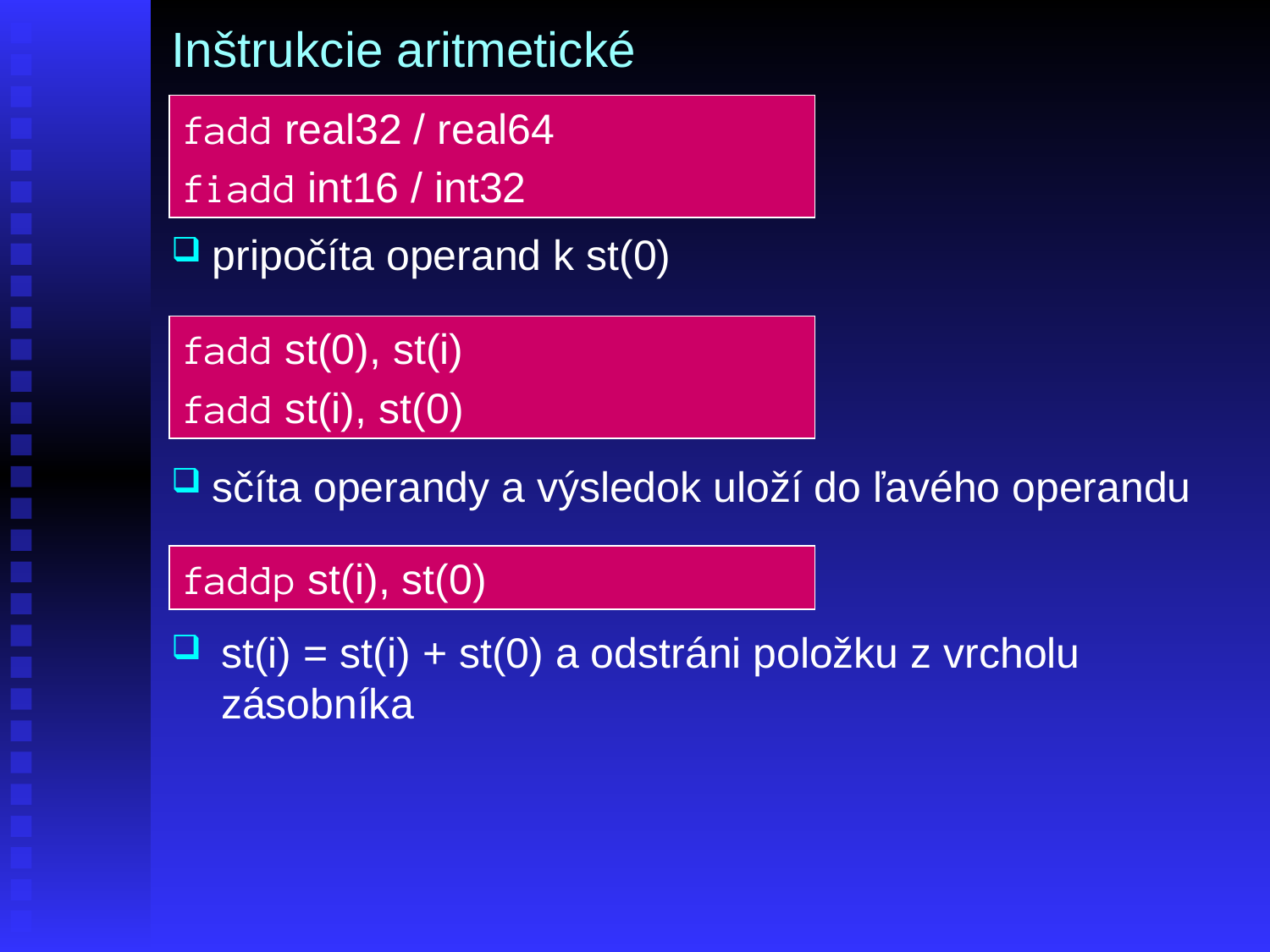

Inštrukcie aritmetické
fadd real32 / real64
fiadd int16 / int32
 pripočíta operand k st(0)
fadd st(0), st(i)
fadd st(i), st(0)
 sčíta operandy a výsledok uloží do ľavého operandu
faddp st(i), st(0)
st(i) = st(i) + st(0) a odstráni položku z vrcholu zásobníka